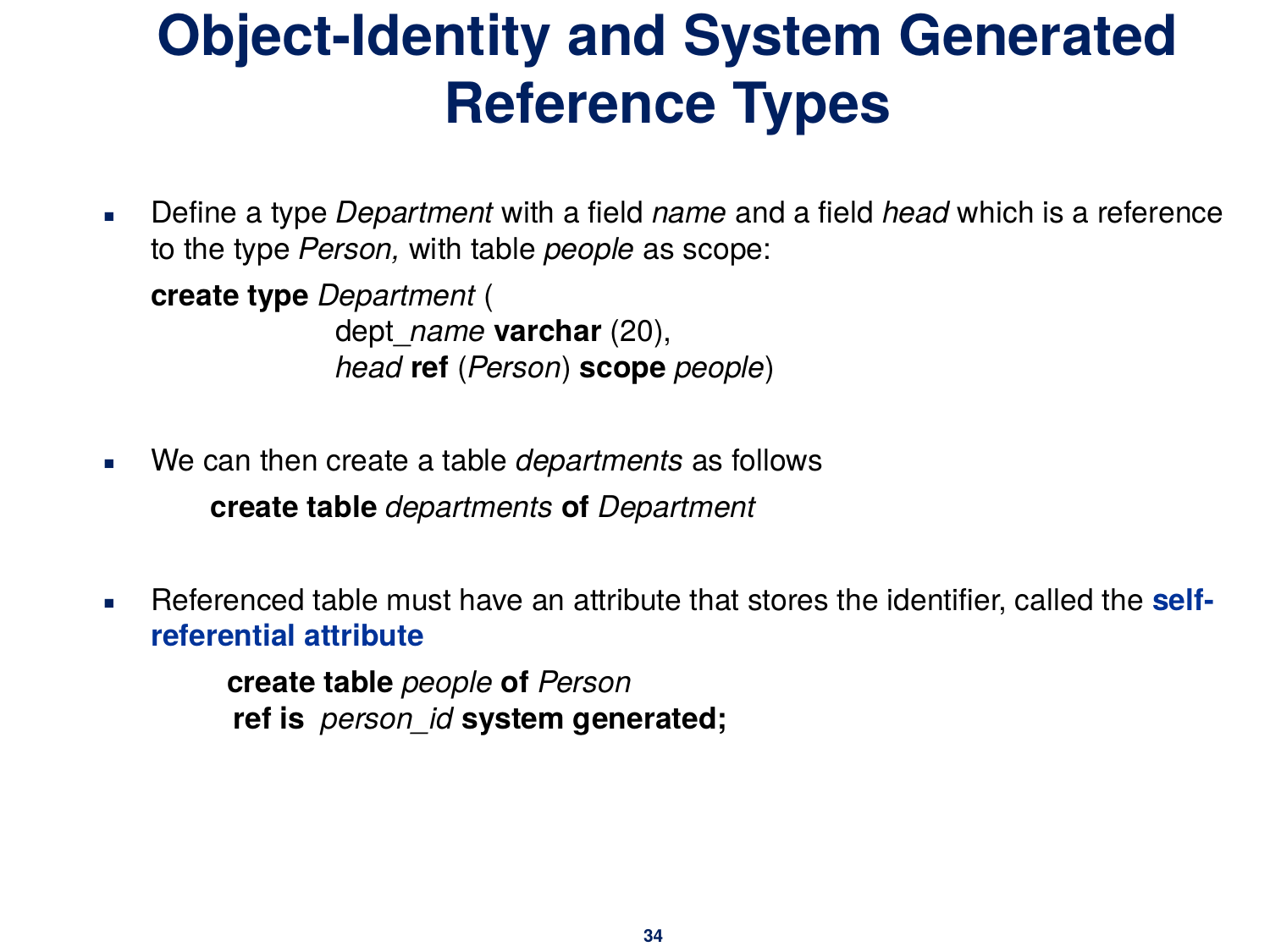

# Object-Identity and System Generated Reference Types
Define a type Department with a field name and a field head which is a reference to the type Person, with table people as scope:
     	create type Department (
	       dept_name varchar (20),
	       head ref (Person) scope people)

We can then create a table departments as follows
             create table departments of Department

Referenced table must have an attribute that stores the identifier, called the self-referential attribute
               create table people of Person
          ref is  person_id system generated;